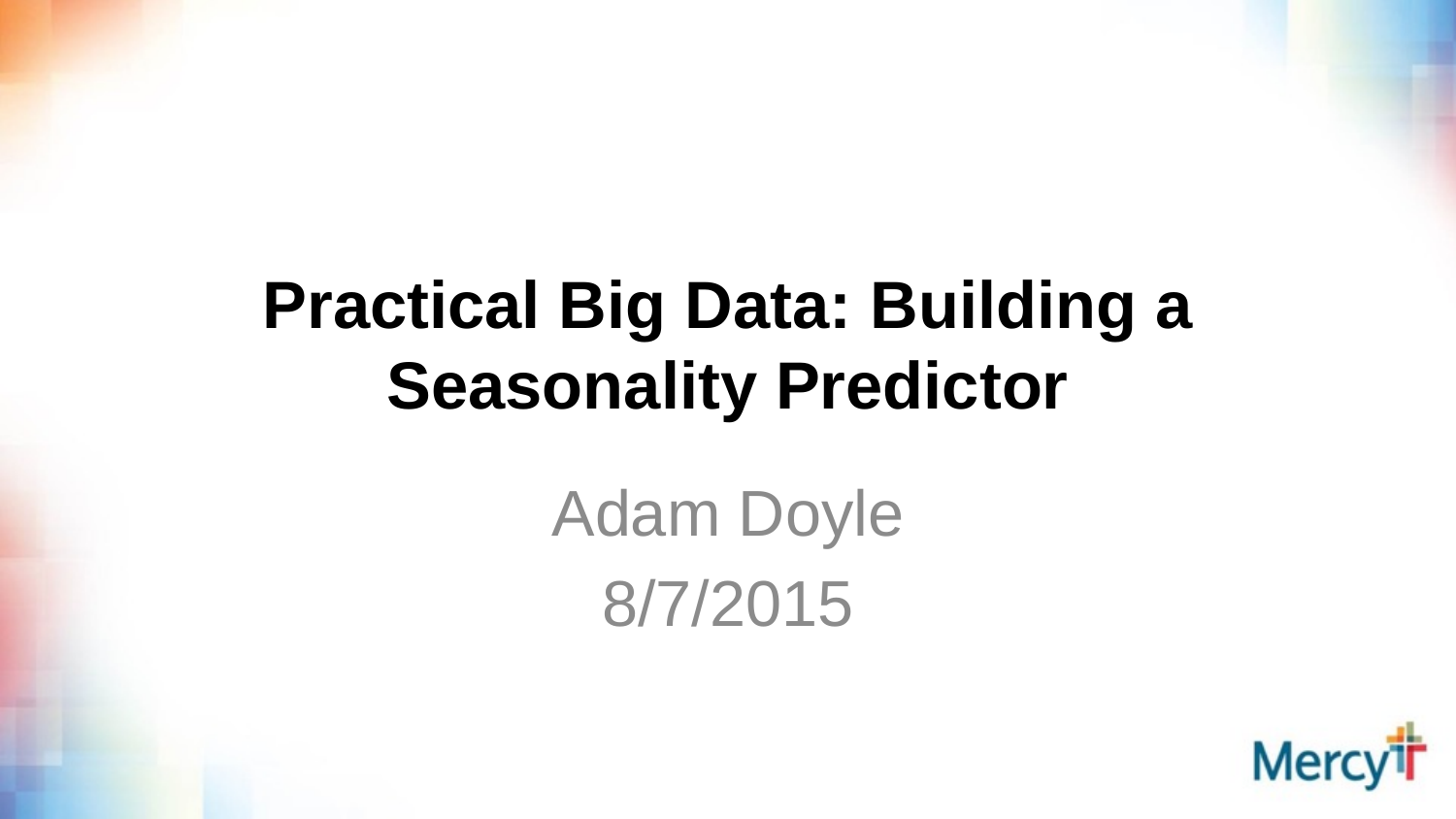

# Practical Big Data: Building a Seasonality Predictor
Adam Doyle
8/7/2015